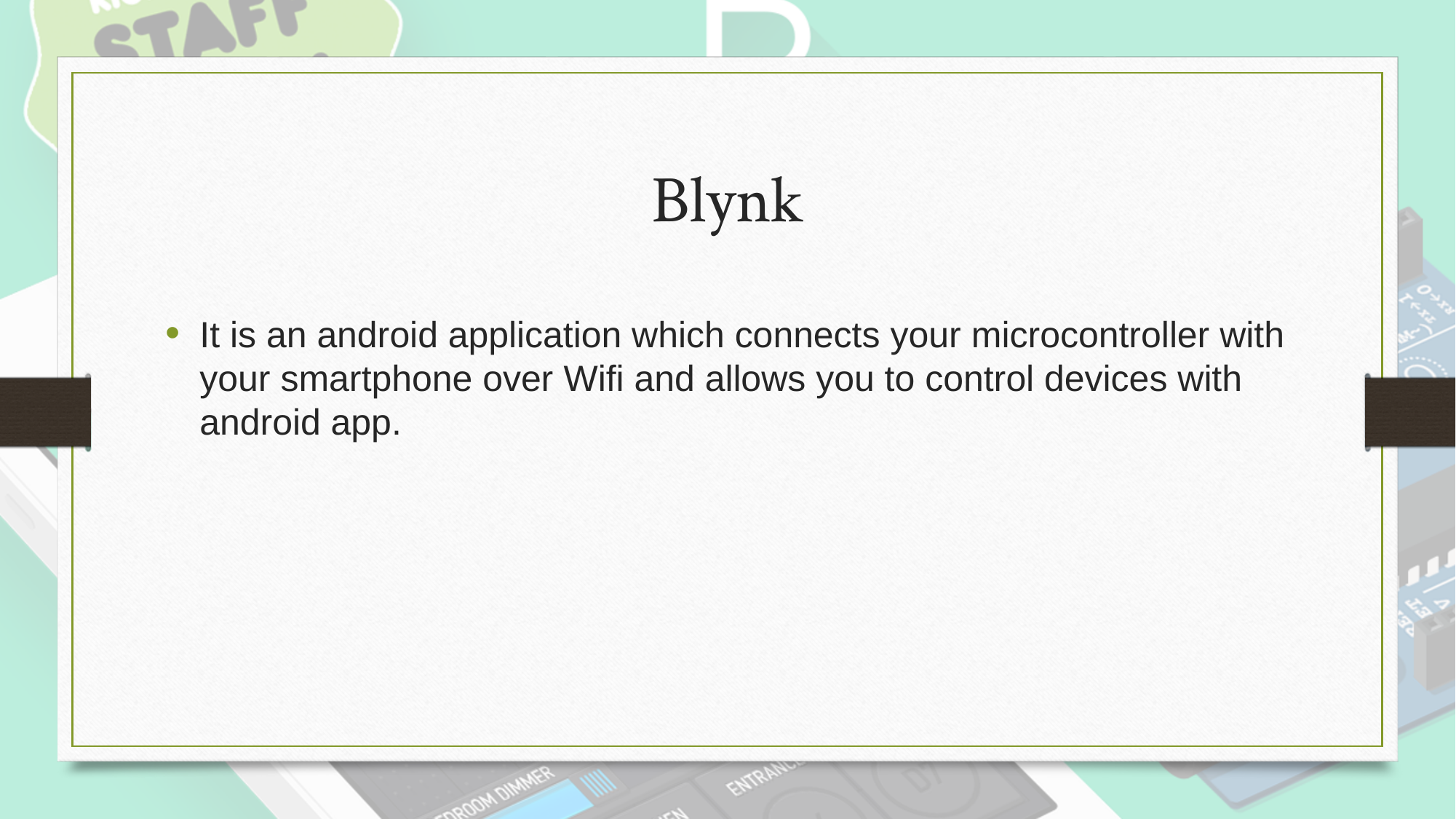

# Blynk
It is an android application which connects your microcontroller with your smartphone over Wifi and allows you to control devices with android app.